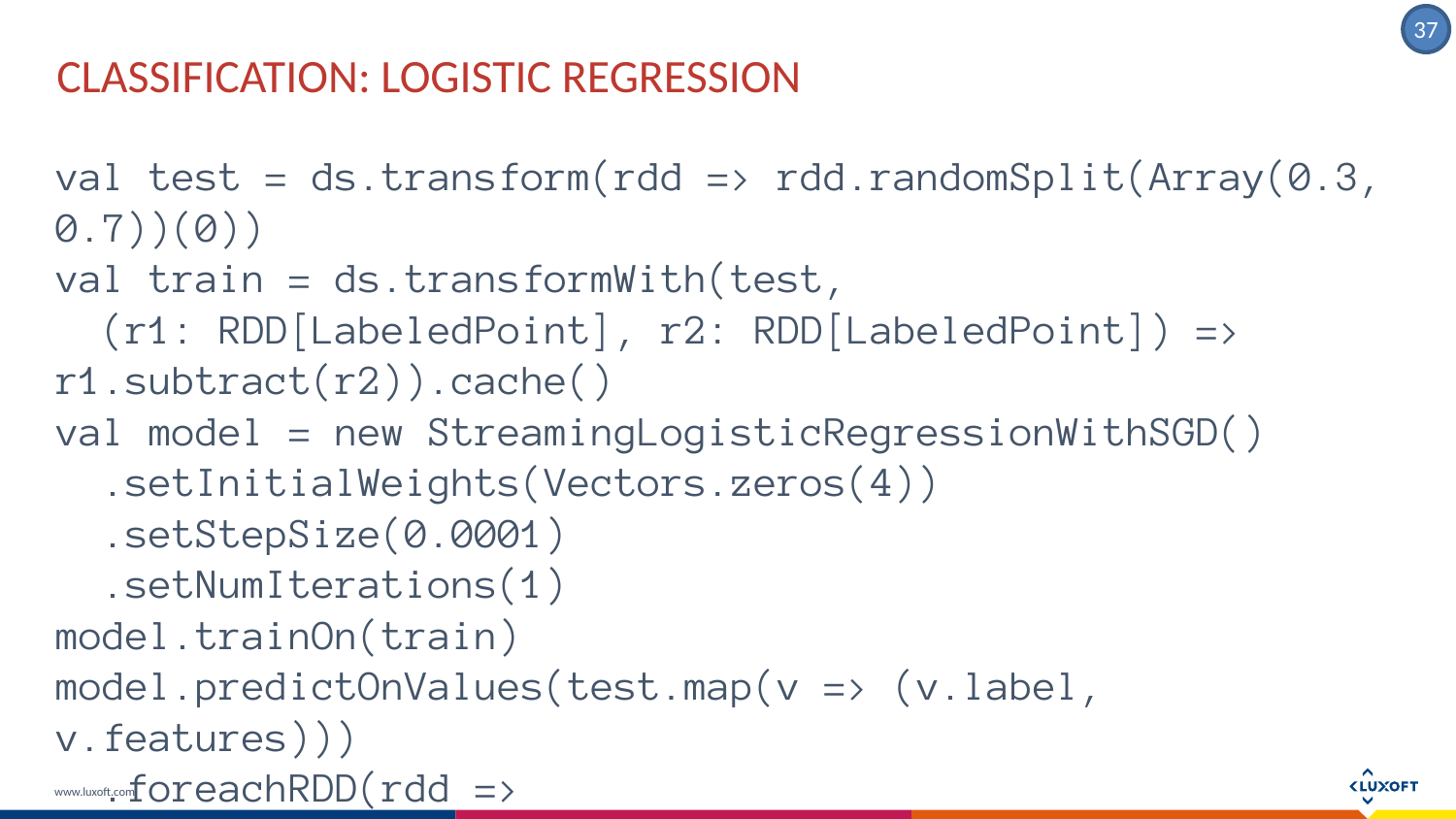

CLASSIFICATION: Logistic regression
val test = ds.transform(rdd => rdd.randomSplit(Array(0.3, 0.7))(0))
val train = ds.transformWith(test,
  (r1: RDD[LabeledPoint], r2: RDD[LabeledPoint]) => r1.subtract(r2)).cache()
val model = new StreamingLogisticRegressionWithSGD()
  .setInitialWeights(Vectors.zeros(4))
  .setStepSize(0.0001)
  .setNumIterations(1)
model.trainOn(train)
model.predictOnValues(test.map(v => (v.label, v.features)))
  .foreachRDD(rdd =>
	println("MSE: %f".format(rdd.map(v => math.pow((v._1 - v._2),2)).mean()))
  )